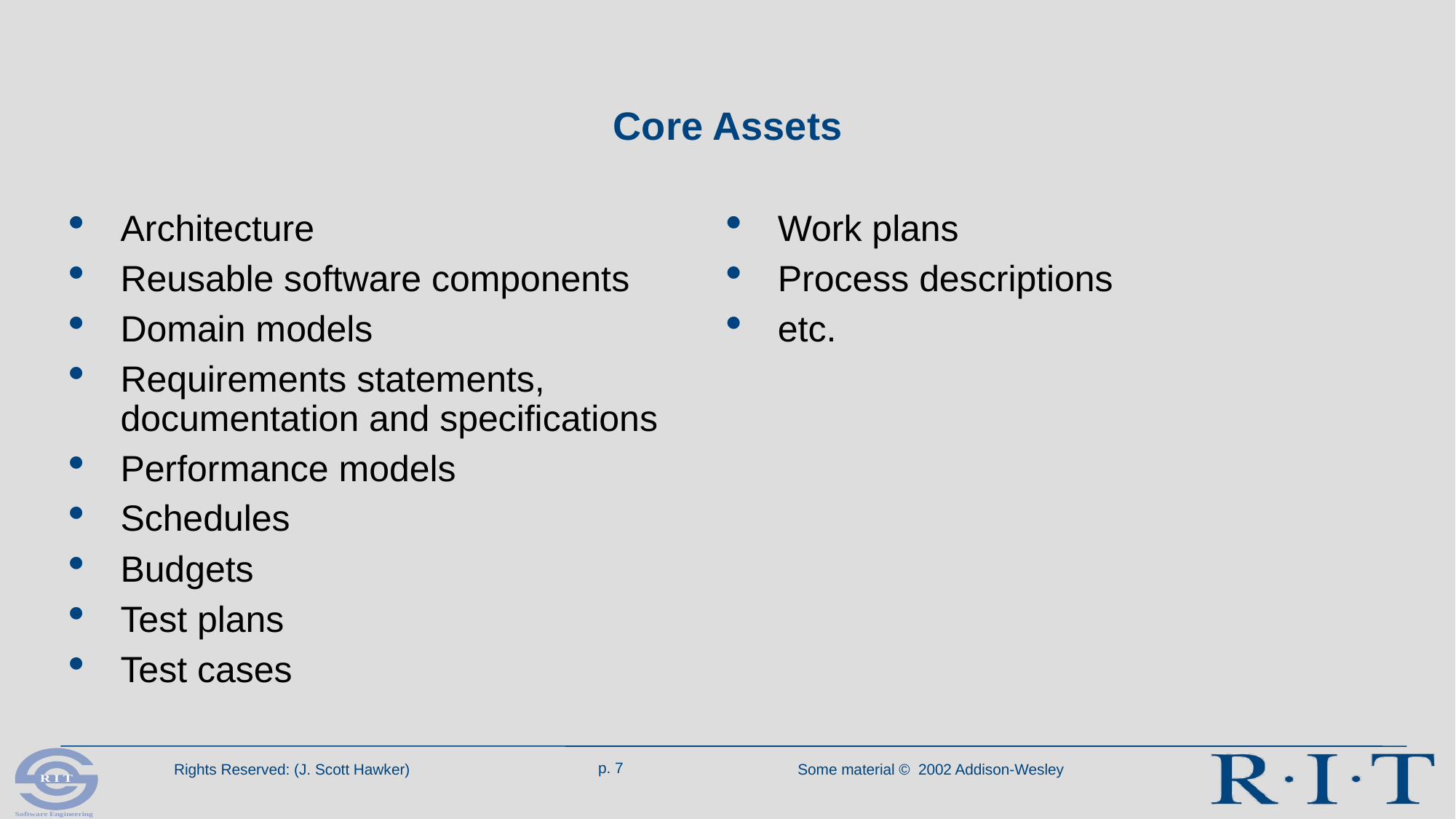

# Core Assets
Architecture
Reusable software components
Domain models
Requirements statements, documentation and specifications
Performance models
Schedules
Budgets
Test plans
Test cases
Work plans
Process descriptions
etc.